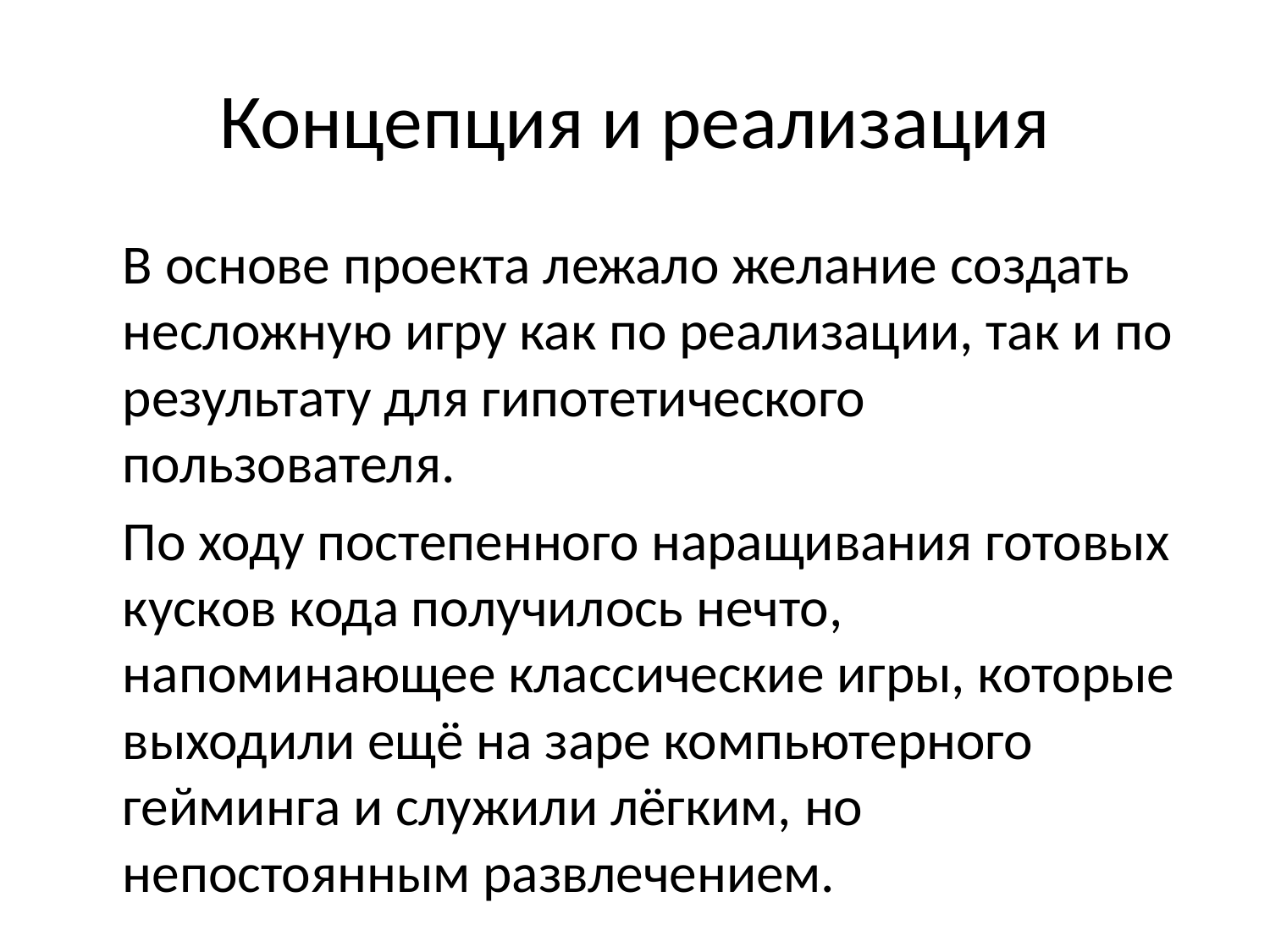

# Концепция и реализация
	В основе проекта лежало желание создать несложную игру как по реализации, так и по результату для гипотетического пользователя.
	По ходу постепенного наращивания готовых кусков кода получилось нечто, напоминающее классические игры, которые выходили ещё на заре компьютерного гейминга и служили лёгким, но непостоянным развлечением.